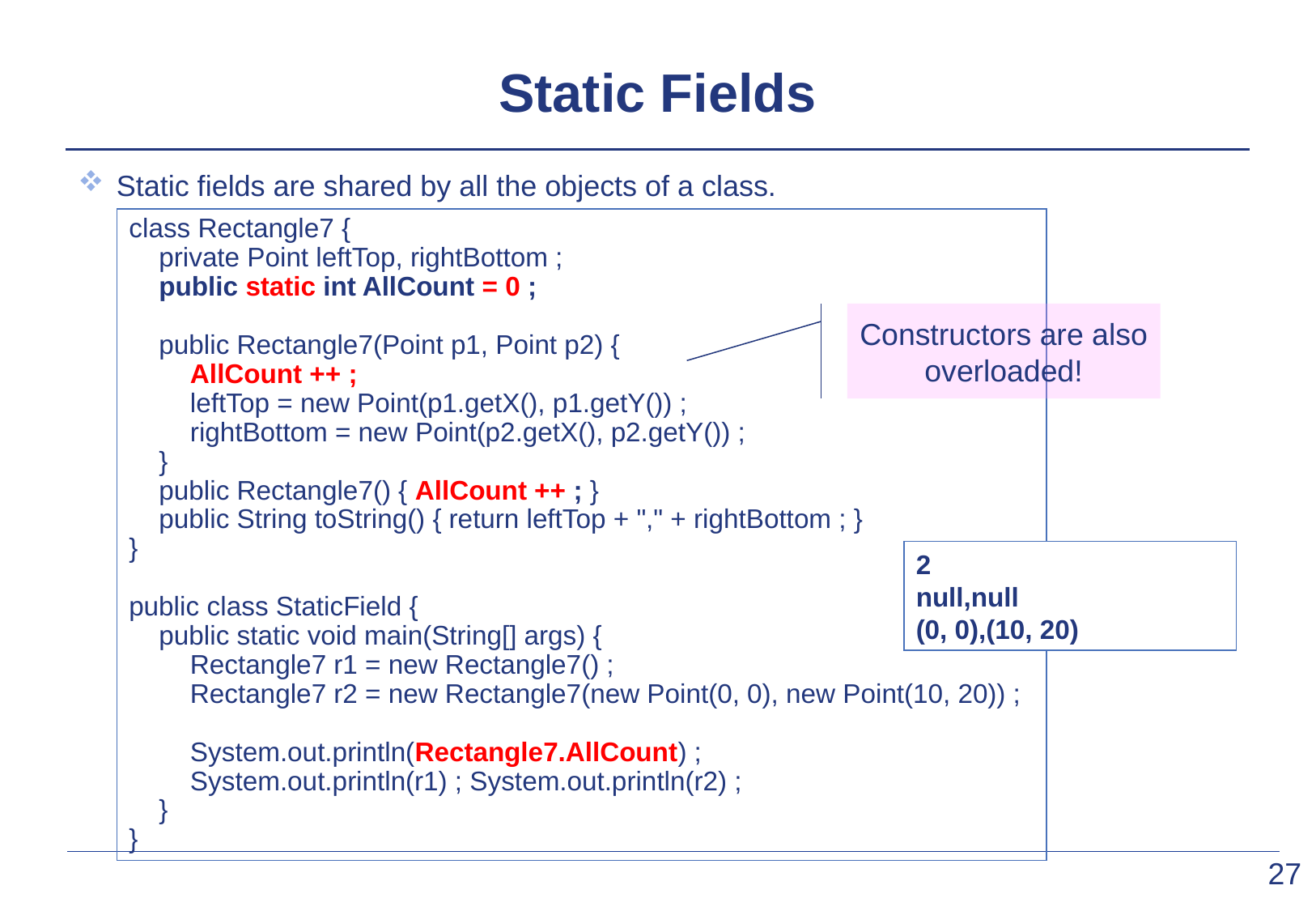

# Static Fields
Static fields are shared by all the objects of a class.

class Rectangle7 {
	private Point leftTop, rightBottom ;
	public static int AllCount = 0 ;

	public Rectangle7(Point p1, Point p2) {
		AllCount ++ ;
		leftTop = new Point(p1.getX(), p1.getY()) ;
		rightBottom = new Point(p2.getX(), p2.getY()) ;
	}
	public Rectangle7() { AllCount ++ ; }
	public String toString() { return leftTop + "," + rightBottom ; }
}

public class StaticField {
	public static void main(String[] args) {
		Rectangle7 r1 = new Rectangle7() ;
		Rectangle7 r2 = new Rectangle7(new Point(0, 0), new Point(10, 20)) ;

		System.out.println(Rectangle7.AllCount) ;
		System.out.println(r1) ; System.out.println(r2) ;
	}
}
Constructors are also overloaded!
2
null,null
(0, 0),(10, 20)